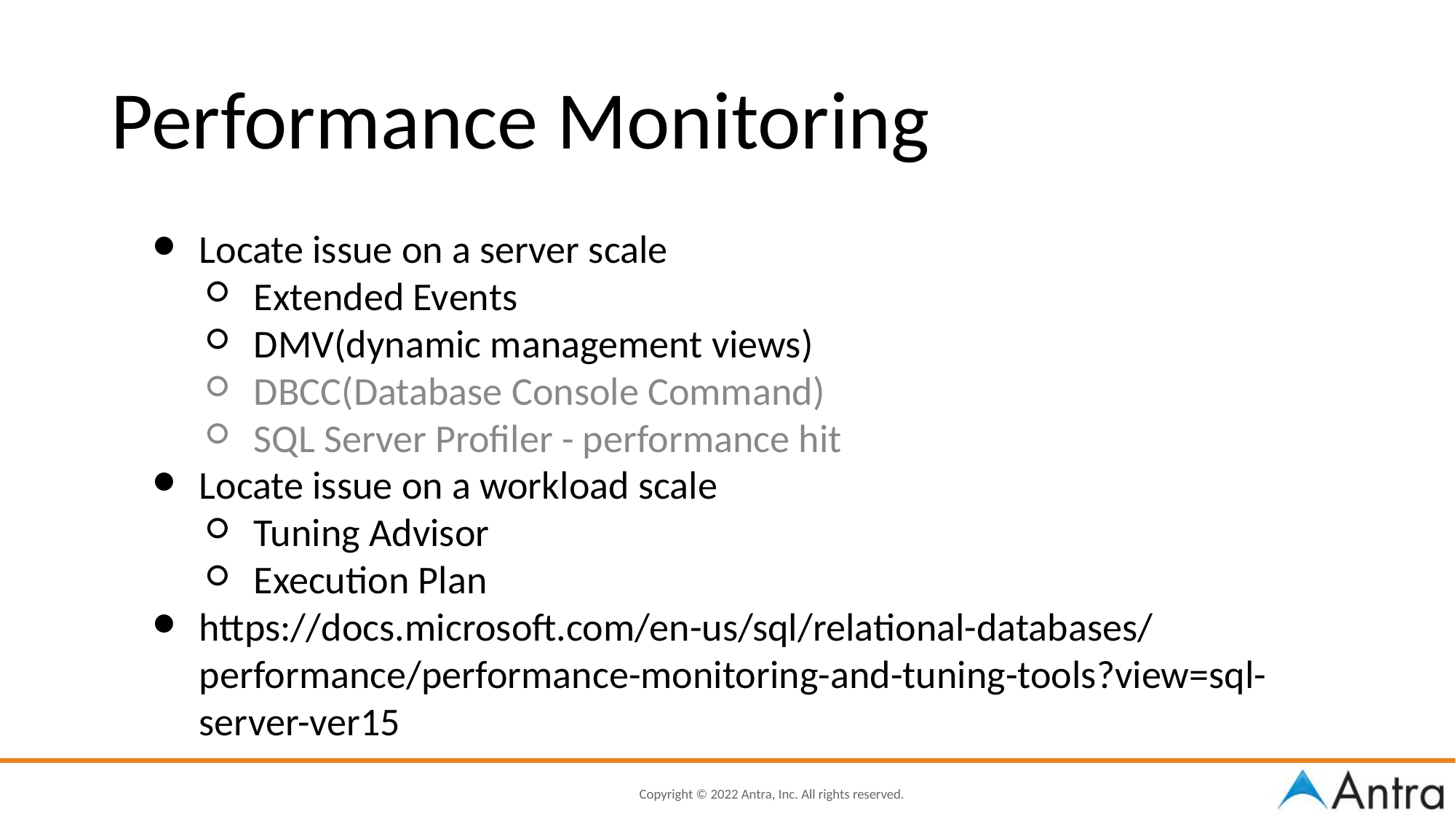

Performance Monitoring
Locate issue on a server scale
Extended Events
DMV(dynamic management views)
DBCC(Database Console Command)
SQL Server Profiler - performance hit
Locate issue on a workload scale
Tuning Advisor
Execution Plan
https://docs.microsoft.com/en-us/sql/relational-databases/performance/performance-monitoring-and-tuning-tools?view=sql-server-ver15